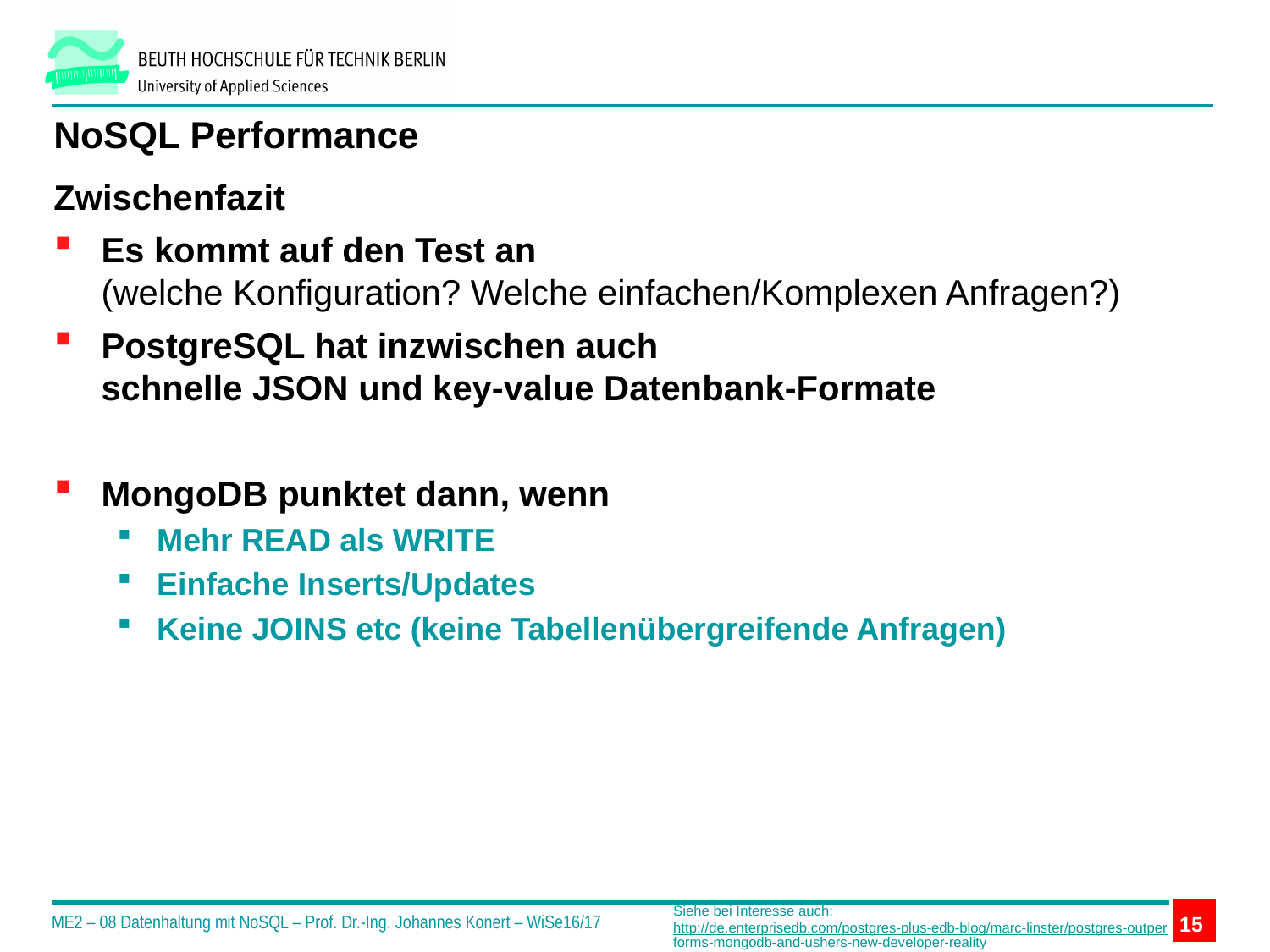

# NoSQL Performance
Zwischenfazit
Es kommt auf den Test an
(welche Konfiguration? Welche einfachen/Komplexen Anfragen?)
PostgreSQL hat inzwischen auch
schnelle JSON und key-value Datenbank-Formate

MongoDB punktet dann, wenn
Mehr READ als WRITE
Einfache Inserts/Updates
Keine JOINS etc (keine Tabellenübergreifende Anfragen)

Siehe bei Interesse auch: http://de.enterprisedb.com/postgres-plus-edb-blog/marc-linster/postgres-outperforms-mongodb-and-ushers-new-developer-reality
ME2 – 08 Datenhaltung mit NoSQL – Prof. Dr.-Ing. Johannes Konert – WiSe16/17
15